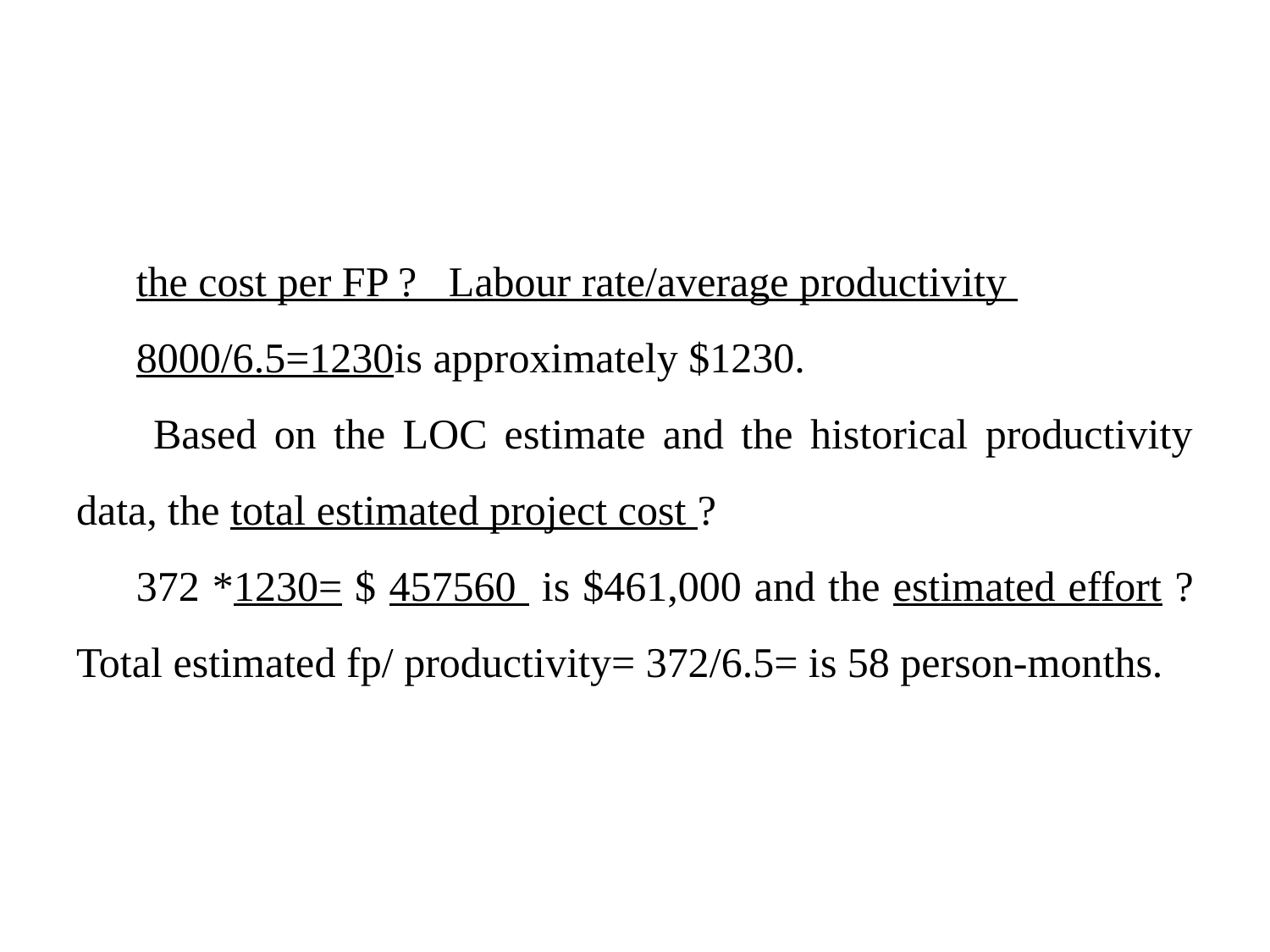

the cost per FP ?   Labour rate/average productivity
8000/6.5=1230is approximately $1230.
 Based on the LOC estimate and the historical productivity data, the total estimated project cost ?
372 *1230= $ 457560  is $461,000 and the estimated effort ? Total estimated fp/ productivity= 372/6.5= is 58 person-months.